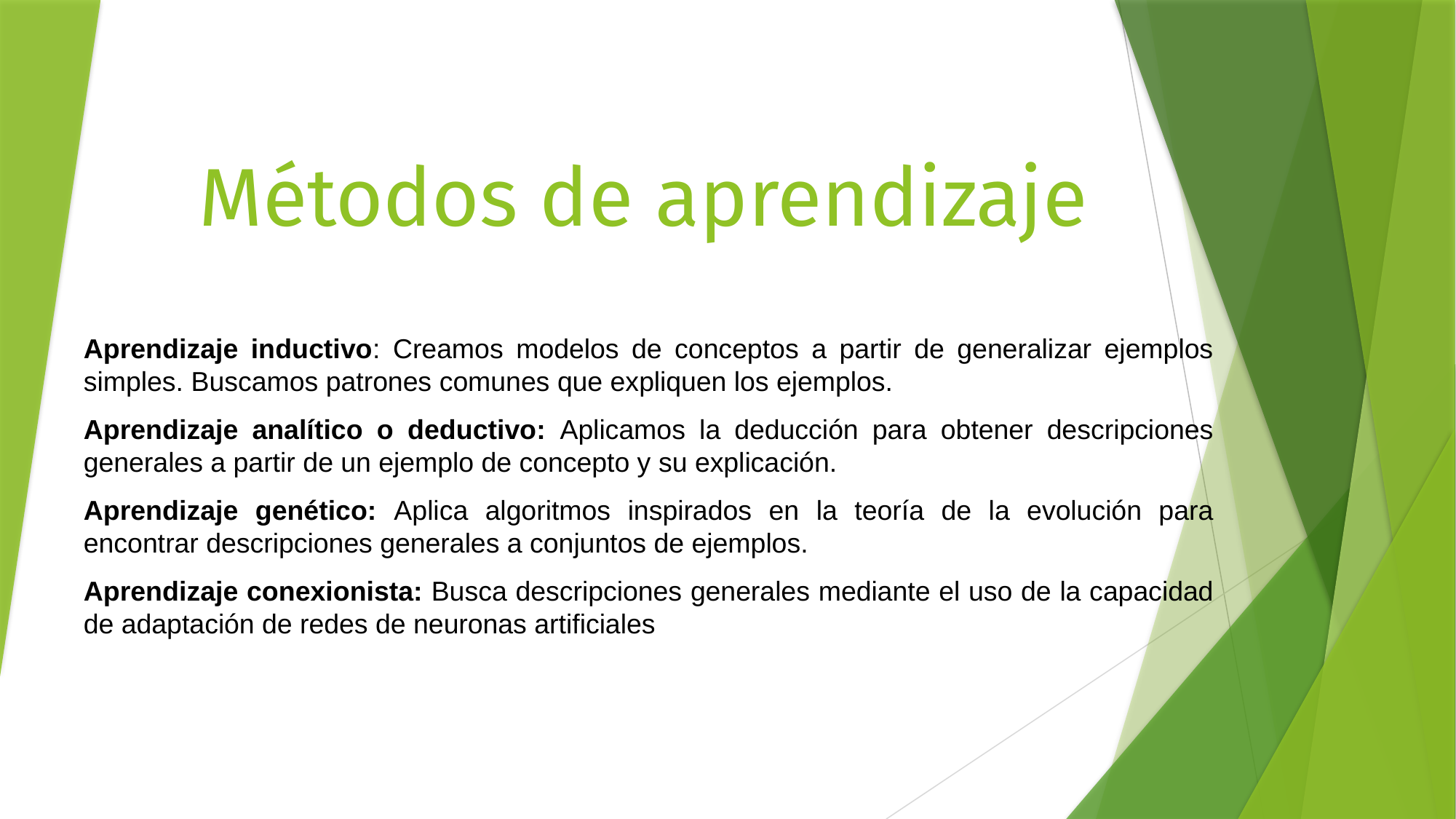

# Métodos de aprendizaje
Aprendizaje inductivo: Creamos modelos de conceptos a partir de generalizar ejemplos simples. Buscamos patrones comunes que expliquen los ejemplos.
Aprendizaje analítico o deductivo: Aplicamos la deducción para obtener descripciones generales a partir de un ejemplo de concepto y su explicación.
Aprendizaje genético: Aplica algoritmos inspirados en la teoría de la evolución para encontrar descripciones generales a conjuntos de ejemplos.
Aprendizaje conexionista: Busca descripciones generales mediante el uso de la capacidad de adaptación de redes de neuronas artificiales